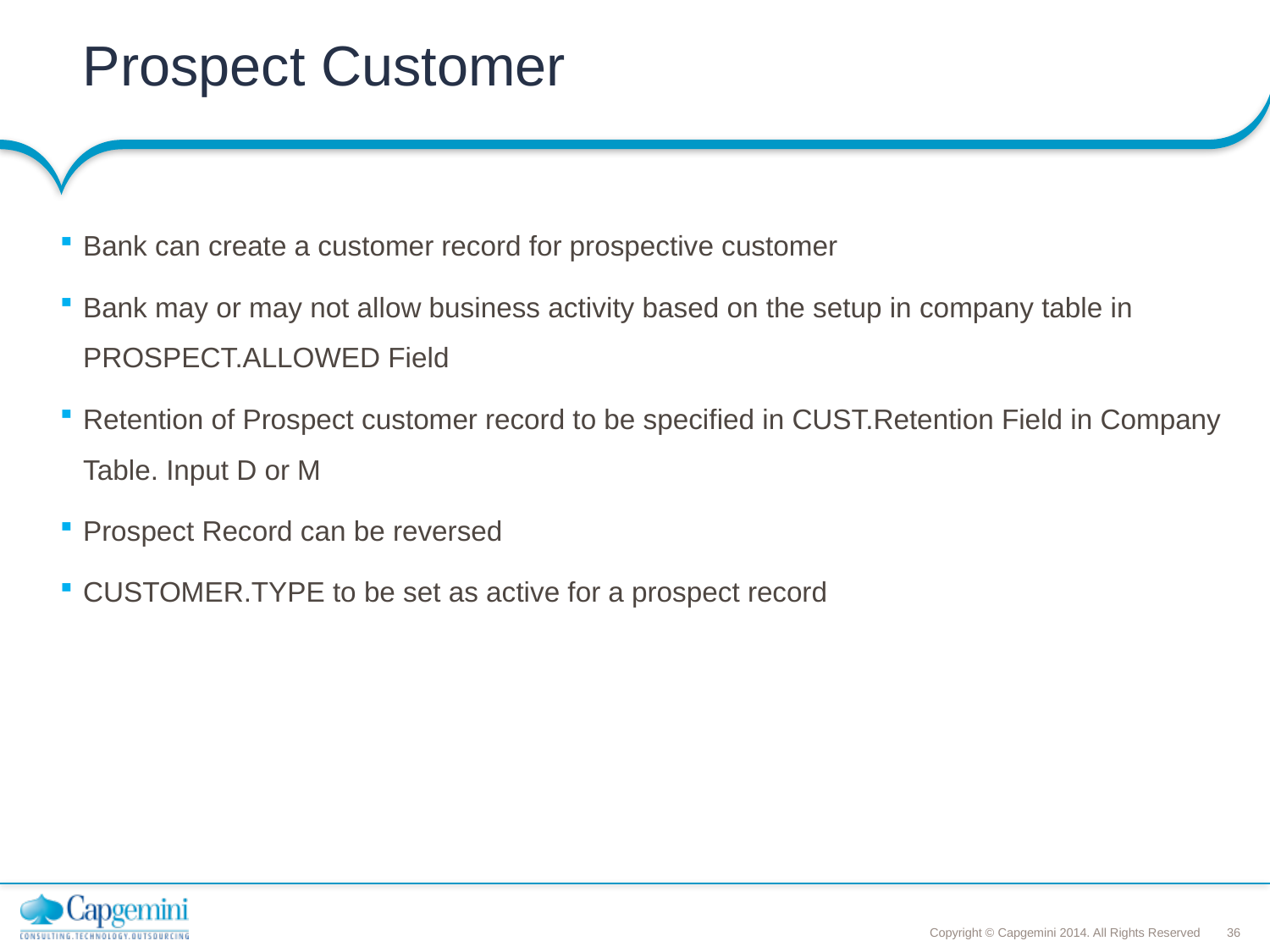

# Prospect Customer
Bank can create a customer record for prospective customer
Bank may or may not allow business activity based on the setup in company table in PROSPECT.ALLOWED Field
Retention of Prospect customer record to be specified in CUST.Retention Field in Company Table. Input D or M
Prospect Record can be reversed
CUSTOMER.TYPE to be set as active for a prospect record